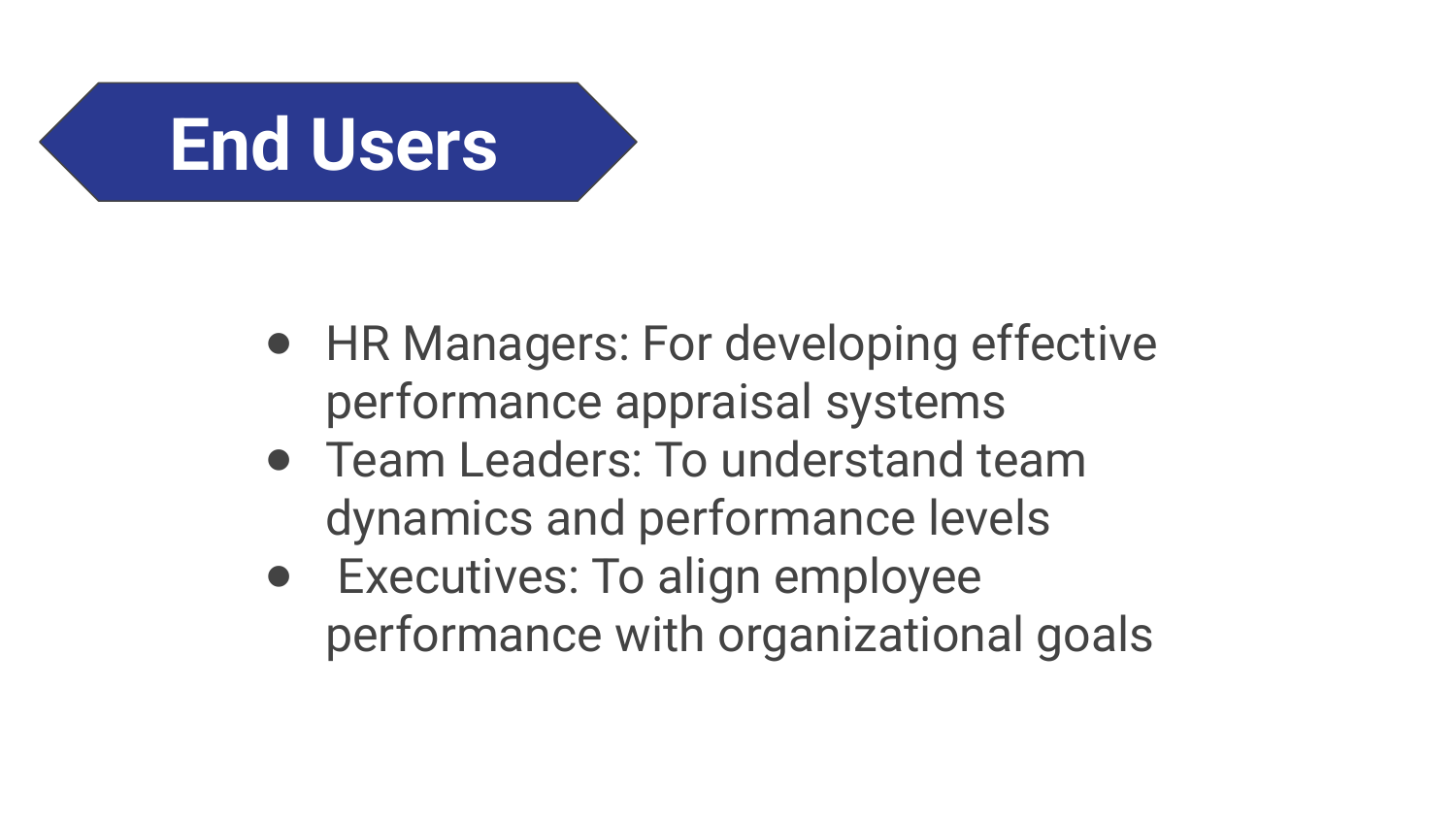

End Users
HR Managers: For developing effective performance appraisal systems
Team Leaders: To understand team dynamics and performance levels
 Executives: To align employee performance with organizational goals